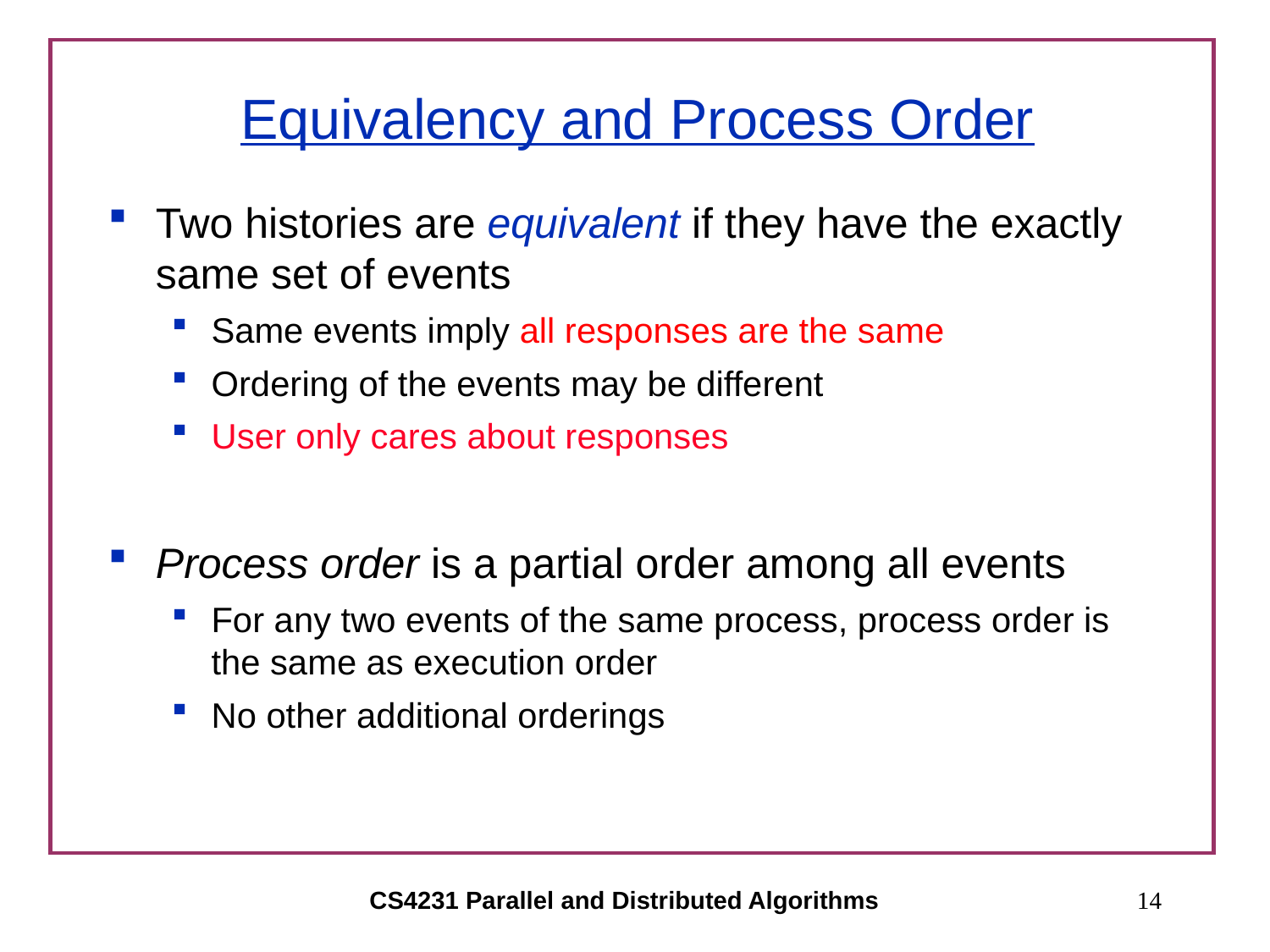

# Equivalency and Process Order
Two histories are equivalent if they have the exactly same set of events
Same events imply all responses are the same
Ordering of the events may be different
User only cares about responses

Process order is a partial order among all events
For any two events of the same process, process order is the same as execution order
No other additional orderings
CS4231 Parallel and Distributed Algorithms
14